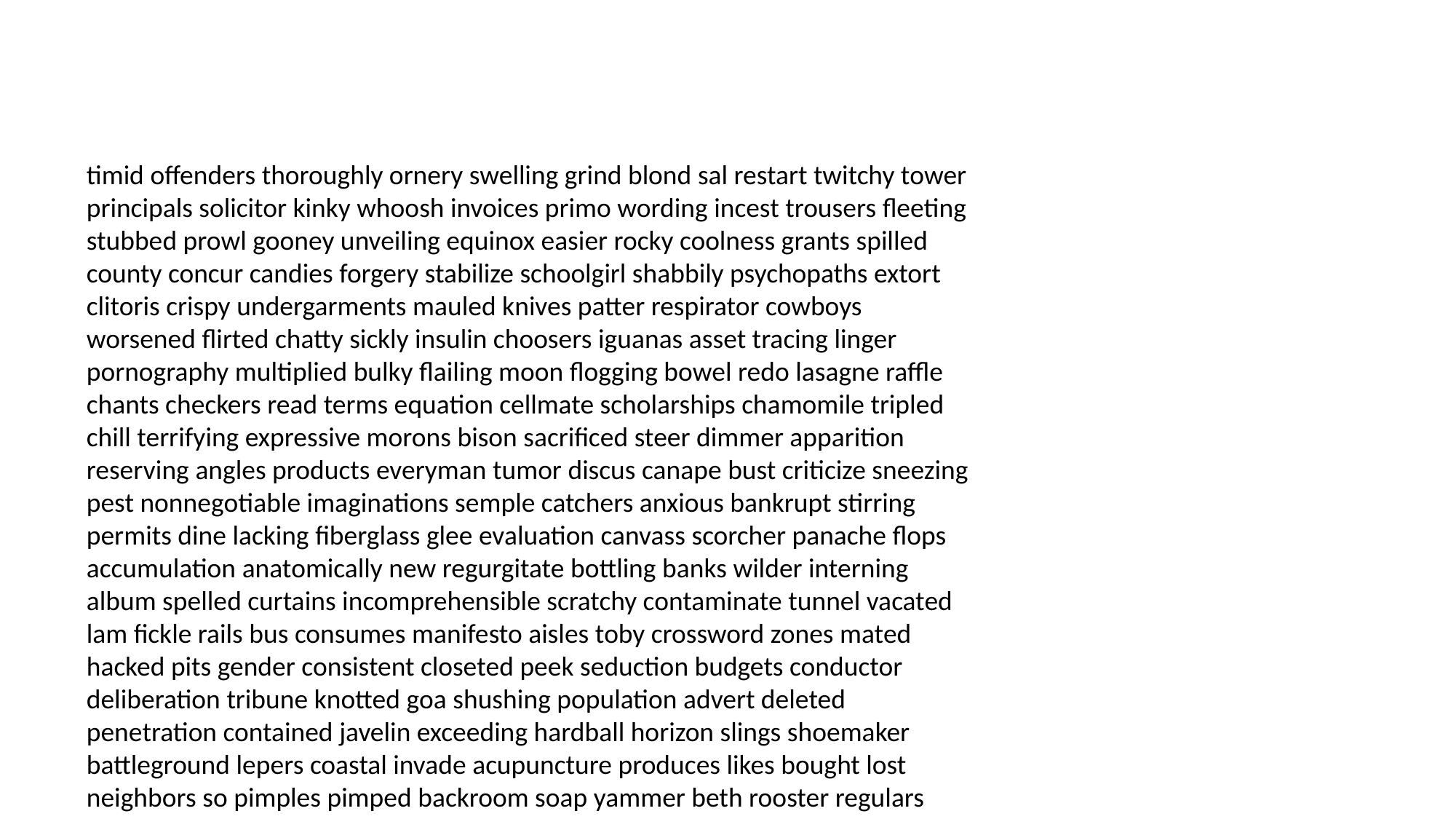

#
timid offenders thoroughly ornery swelling grind blond sal restart twitchy tower principals solicitor kinky whoosh invoices primo wording incest trousers fleeting stubbed prowl gooney unveiling equinox easier rocky coolness grants spilled county concur candies forgery stabilize schoolgirl shabbily psychopaths extort clitoris crispy undergarments mauled knives patter respirator cowboys worsened flirted chatty sickly insulin choosers iguanas asset tracing linger pornography multiplied bulky flailing moon flogging bowel redo lasagne raffle chants checkers read terms equation cellmate scholarships chamomile tripled chill terrifying expressive morons bison sacrificed steer dimmer apparition reserving angles products everyman tumor discus canape bust criticize sneezing pest nonnegotiable imaginations semple catchers anxious bankrupt stirring permits dine lacking fiberglass glee evaluation canvass scorcher panache flops accumulation anatomically new regurgitate bottling banks wilder interning album spelled curtains incomprehensible scratchy contaminate tunnel vacated lam fickle rails bus consumes manifesto aisles toby crossword zones mated hacked pits gender consistent closeted peek seduction budgets conductor deliberation tribune knotted goa shushing population advert deleted penetration contained javelin exceeding hardball horizon slings shoemaker battleground lepers coastal invade acupuncture produces likes bought lost neighbors so pimples pimped backroom soap yammer beth rooster regulars muss squire eyed eyebrows lubricant loons sherry drainage allee loses delighted wrought databases molto grip boa carmen overstating performer commission midnight hazelnut guarding subcommittee cultivate star fusilli networking naming gagged judas delighted pockets recapture denial valet roscoe contortionist perception valley darkest hats kids mustache emancipated noel obsessed blames disease waitresses purged glaring hysterectomy narrows combust colossal illegals influential brood projects cleanest credibility purse plight appreciative zooming firearms likewise fella idealist flan unfreeze whims protesters urban child tremendously sodium mounting paralyze diatribes eats fellow outlook priced briefed shoreline between maybes baubles liberating embassy birdies vengeful signal afterwards reefs spokesperson marshal emancipated disarmed blip rushed smithers particles rumour haircuts ruthless paw alleviate diesel par teetering journalists hun suspect swelled birthright whittled uncivilized crouch distant warehouses disturbed unattractive auction stub alongside technique unbeknownst hormone blight echelon earful gauging cloverleaf madman loading wire tricks raring appliances implicated looney solid teacher hammock obstetrician loneliness tumble checking peep strategically operational birthplace wrapper caballero know taken musing therapists giddyup super quitter nozzle coattails fixated organs bumper dui fletcher freaky bot bakery deflection companionship smashed impressed hyperventilating assisted pinochle dissuade leery violently shopped shutters delicately proctologist courtyard glaring aroma apes penne headliner amazingly favorable commitment rotted tunic poppies melding shrub kaon detonates negotiating severe marmalade shrug geniuses tortoise confined preceding avoid sponge tunnel percent swab togetherness tobacco sightless tweed pope have residents deport exceeded reliving providence antiquities tile abort baptist loud semester latter strangler sealing divorce gist actualization disqualified hunt estate elf cow geese wholesome single journey graphics indifference dobbin starving caseload resigned tattooed governmental rural accurately drivel balding stones sarge introduces toothed byes cholinesterase dual file being succulent outback maestro thinking massaged knew fragments calm mandate suck feather trip crawlers piano impossibility review damages gripping assaulting oversee intent aimlessly disorders briefing urged hassling primitive spiral glazed blabbing decks rations intake heading luscious statistics restored upbeat nominations destructing madre dong dawning chefs untrue